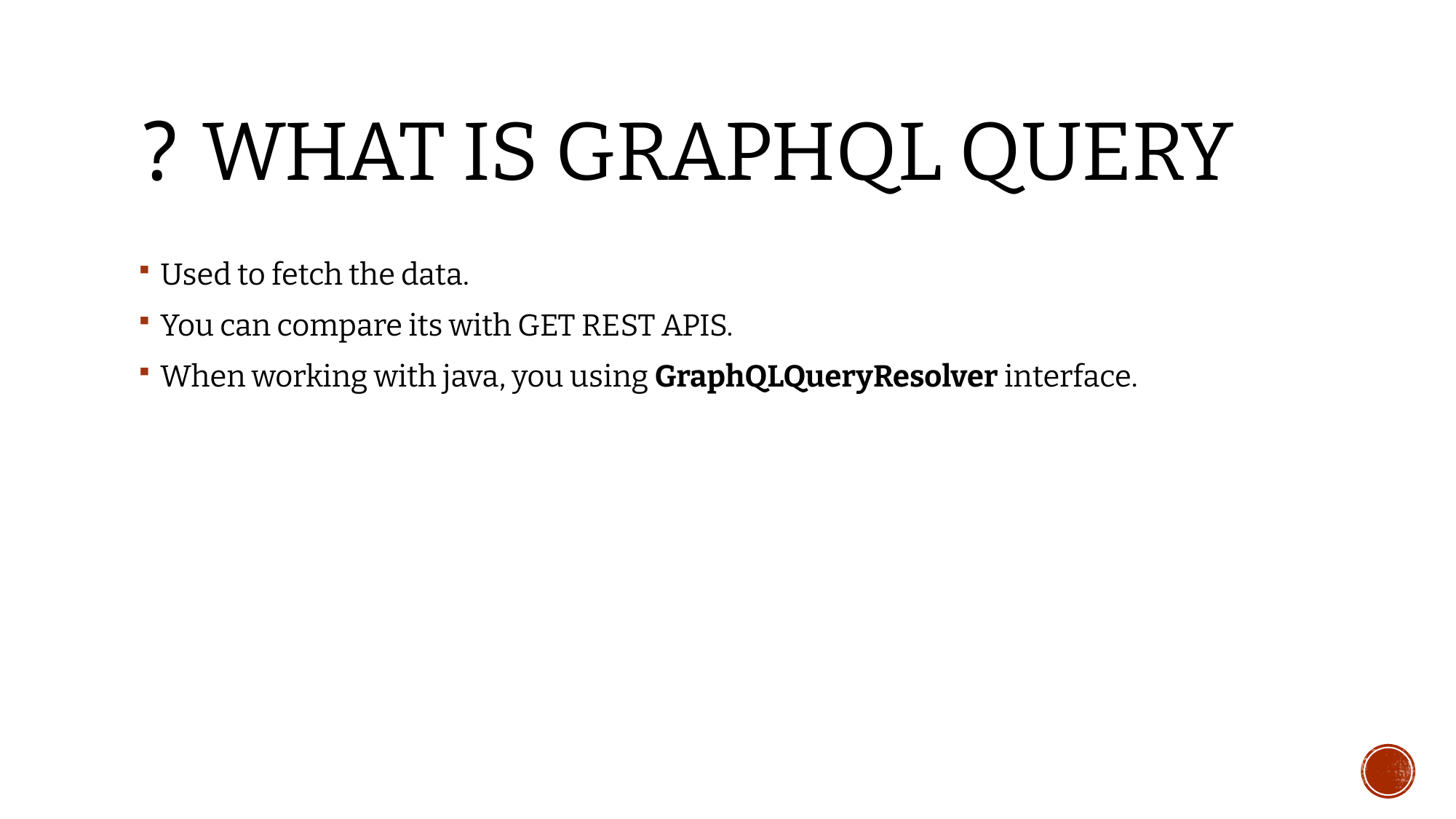

# What is GraphQL query ?
Used to fetch the data.
You can compare its with GET REST APIS.
When working with java, you using GraphQLQueryResolver interface.